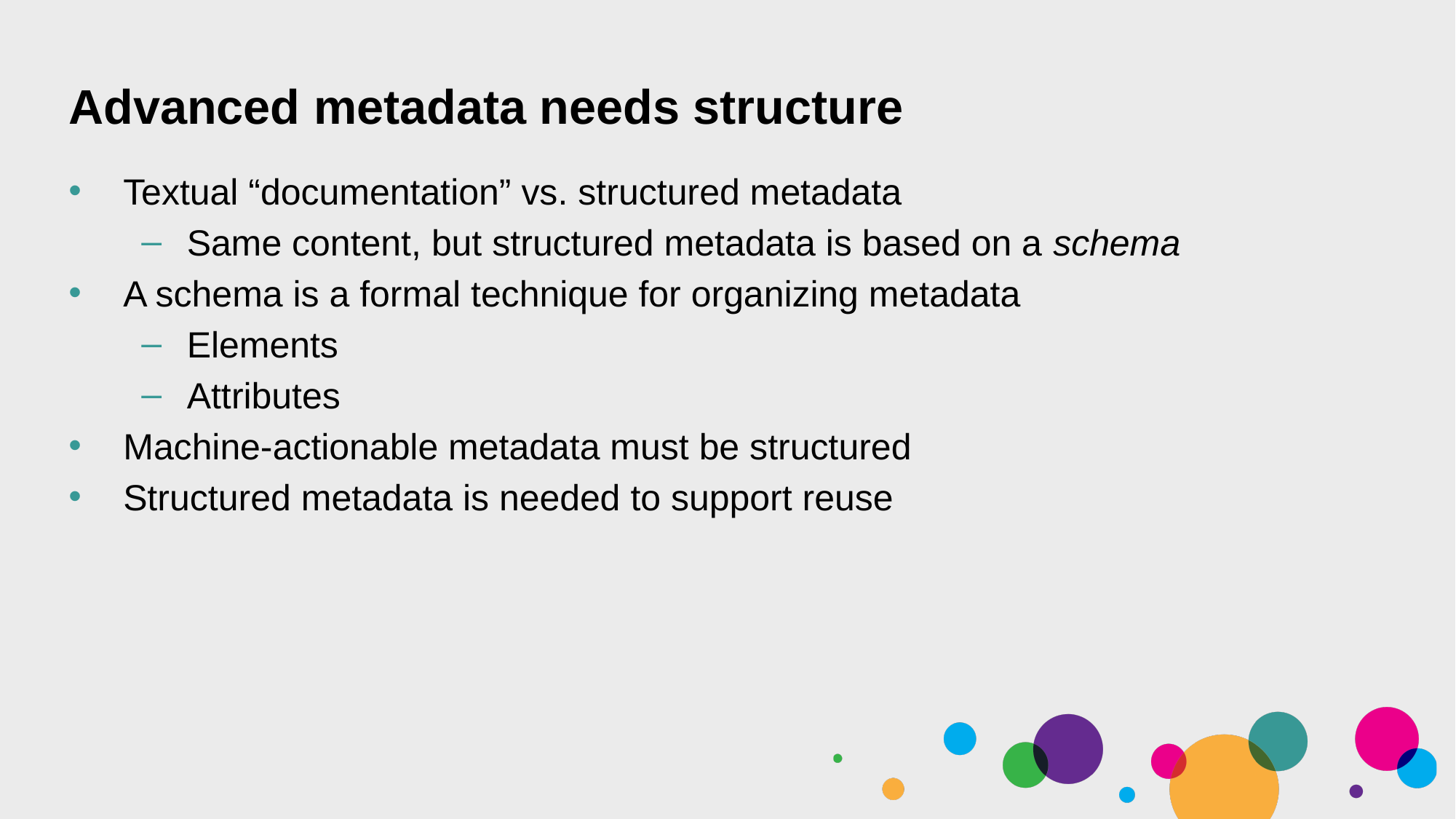

# Advanced metadata needs structure
Textual “documentation” vs. structured metadata
Same content, but structured metadata is based on a schema
A schema is a formal technique for organizing metadata
Elements
Attributes
Machine-actionable metadata must be structured
Structured metadata is needed to support reuse